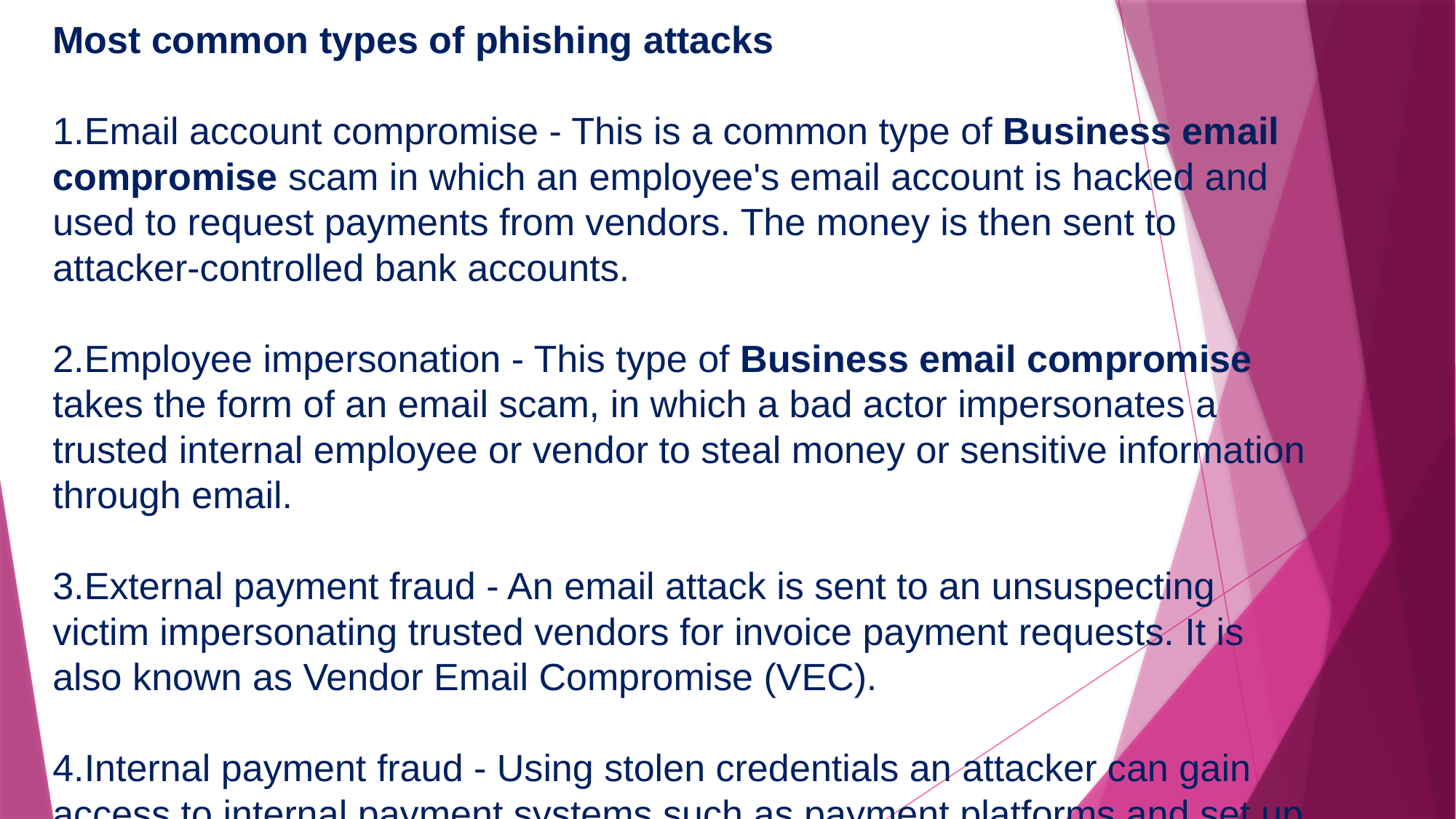

Most common types of phishing attacks

1.Email account compromise - This is a common type of Business email compromise scam in which an employee's email account is hacked and used to request payments from vendors. The money is then sent to attacker-controlled bank accounts.

2.Employee impersonation - This type of Business email compromise takes the form of an email scam, in which a bad actor impersonates a trusted internal employee or vendor to steal money or sensitive information through email.

3.External payment fraud - An email attack is sent to an unsuspecting victim impersonating trusted vendors for invoice payment requests. It is also known as Vendor Email Compromise (VEC).

4.Internal payment fraud - Using stolen credentials an attacker can gain access to internal payment systems such as payment platforms and set up fraudulent vendors, change payment recipients, or redirect payments to their accounts.

5.Payroll diversion fraud - Using stolen email credentials, an attacker emails an organization's payroll or finance department requesting a change to direct-deposit information.